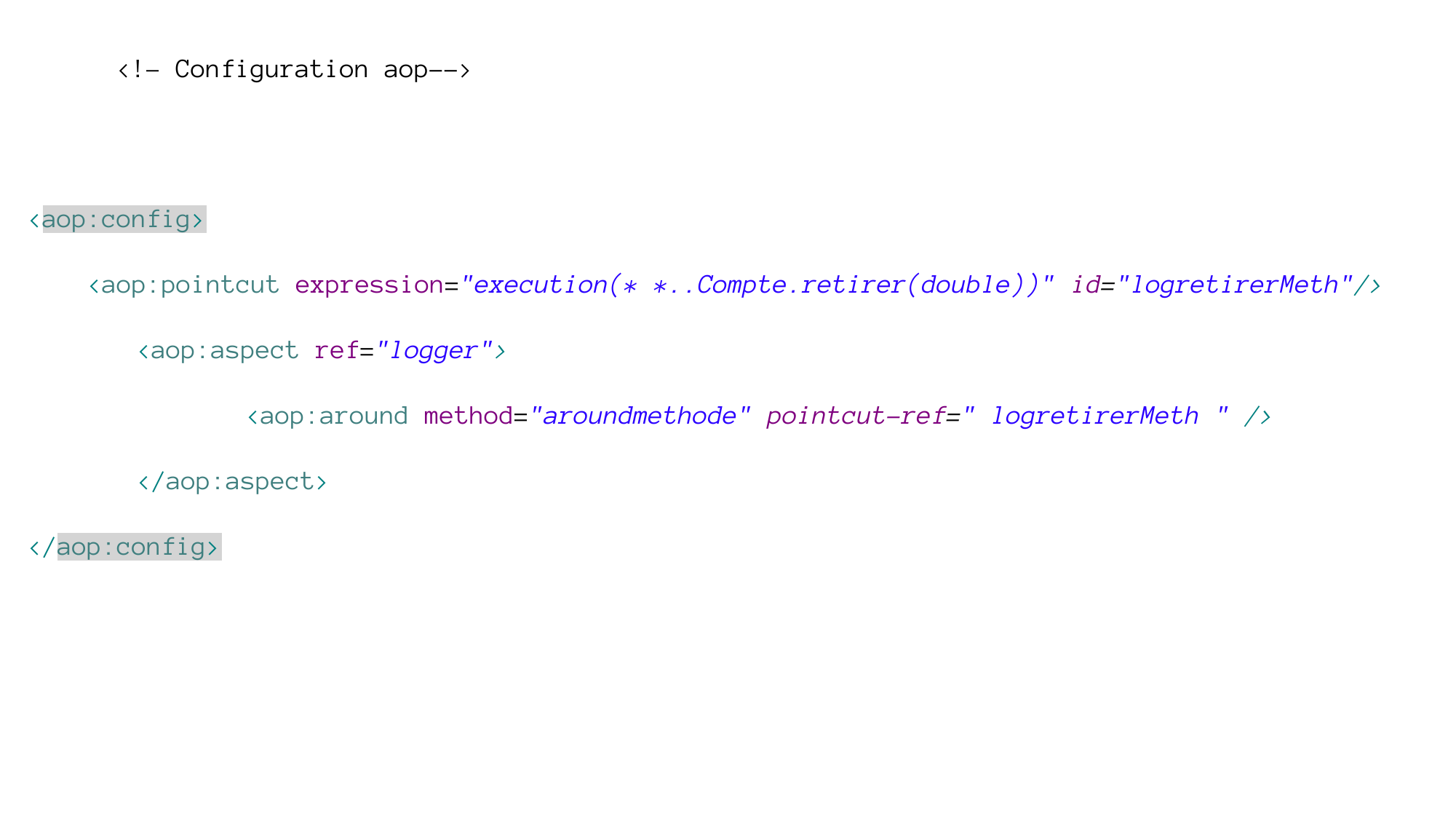

<!– Configuration aop-->
<aop:config>

    <aop:pointcut expression="execution(* *..Compte.retirer(double))" id="logretirerMeth"/>

    	<aop:aspect ref="logger">

      		<aop:around method="aroundmethode" pointcut-ref=" logretirerMeth " />

    	</aop:aspect>

</aop:config>